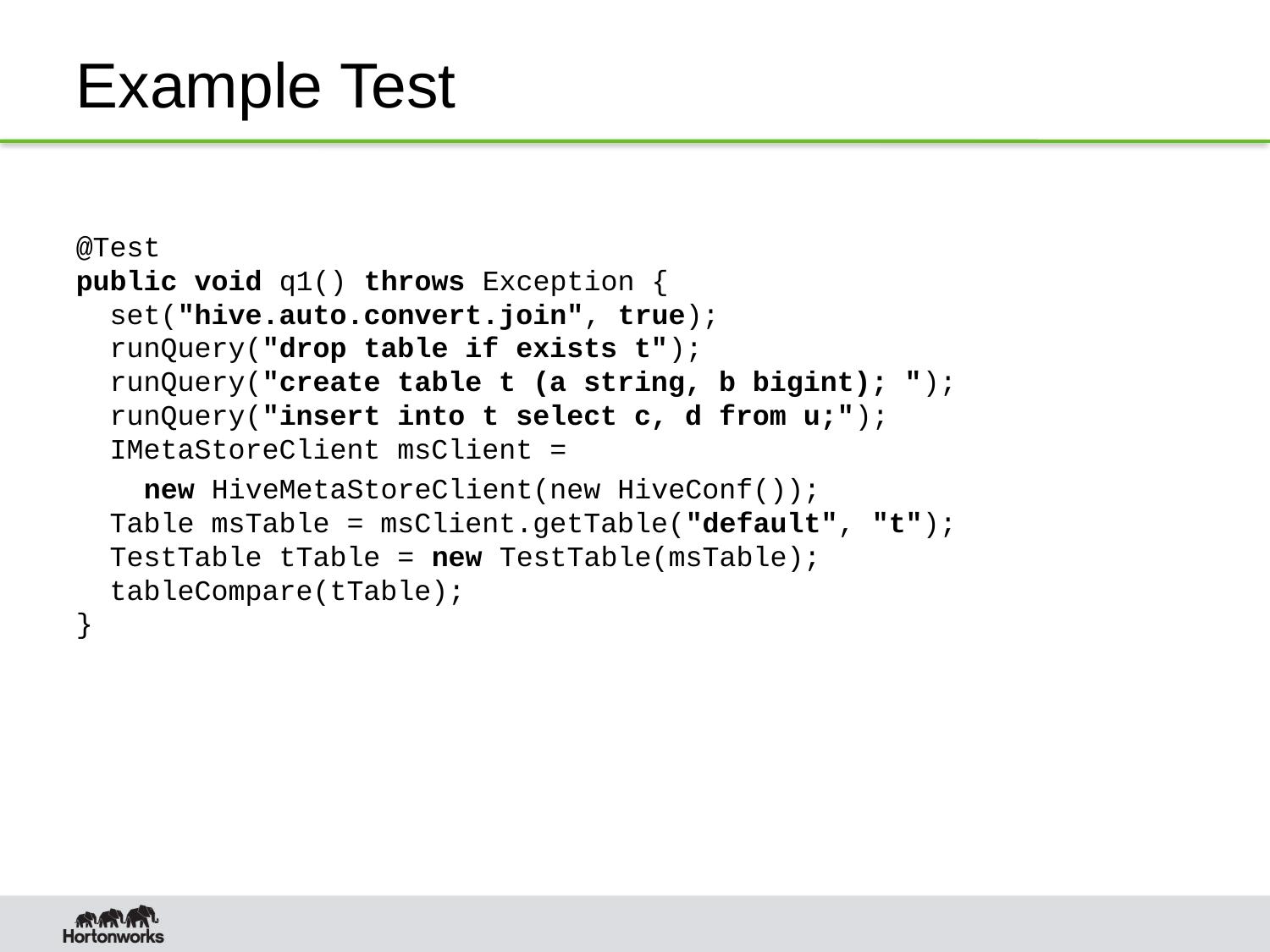

# Example Test
@Test
public void q1() throws Exception {
  set("hive.auto.convert.join", true);
  runQuery("drop table if exists t");
  runQuery("create table t (a string, b bigint); ");
  runQuery("insert into t select c, d from u;");
  IMetaStoreClient msClient =
    new HiveMetaStoreClient(new HiveConf());
  Table msTable = msClient.getTable("default", "t");
  TestTable tTable = new TestTable(msTable);
  tableCompare(tTable);
}